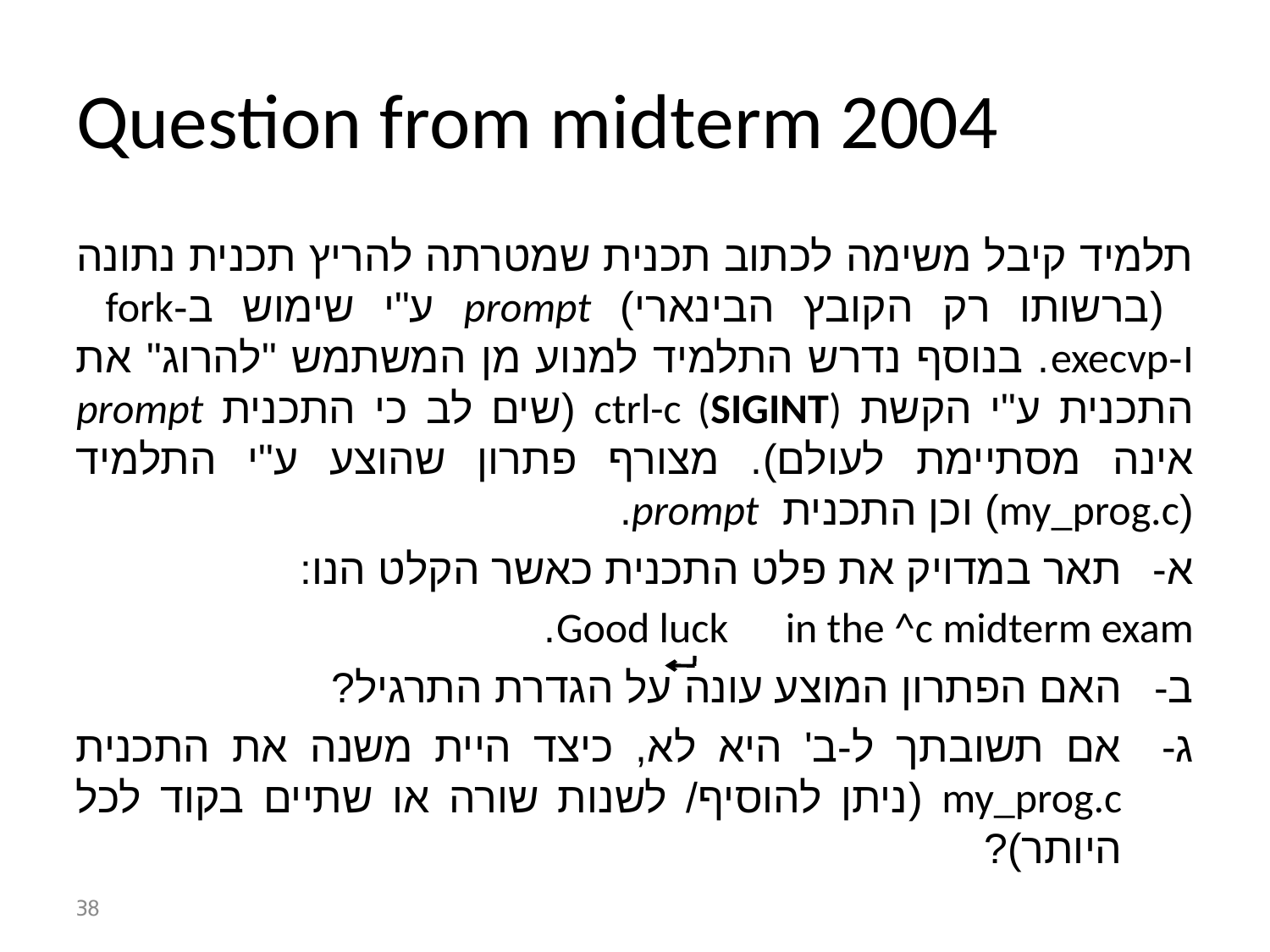

# Question from midterm 2004
תלמיד קיבל משימה לכתוב תכנית שמטרתה להריץ תכנית נתונה  (ברשותו רק הקובץ הבינארי) prompt ע"י שימוש ב-fork  ו-execvp. בנוסף נדרש התלמיד למנוע מן המשתמש "להרוג" את התכנית ע"י הקשת ctrl-c (SIGINT) (שים לב כי התכנית prompt אינה מסתיימת לעולם). מצורף פתרון שהוצע ע"י התלמיד (my_prog.c) וכן התכנית  prompt.
תאר במדויק את פלט התכנית כאשר הקלט הנו:
Good luck      in the ^c midterm exam.
האם הפתרון המוצע עונה על הגדרת התרגיל?
אם תשובתך ל-ב' היא לא, כיצד היית משנה את התכנית my_prog.c (ניתן להוסיף/ לשנות שורה או שתיים בקוד לכל היותר)?
38